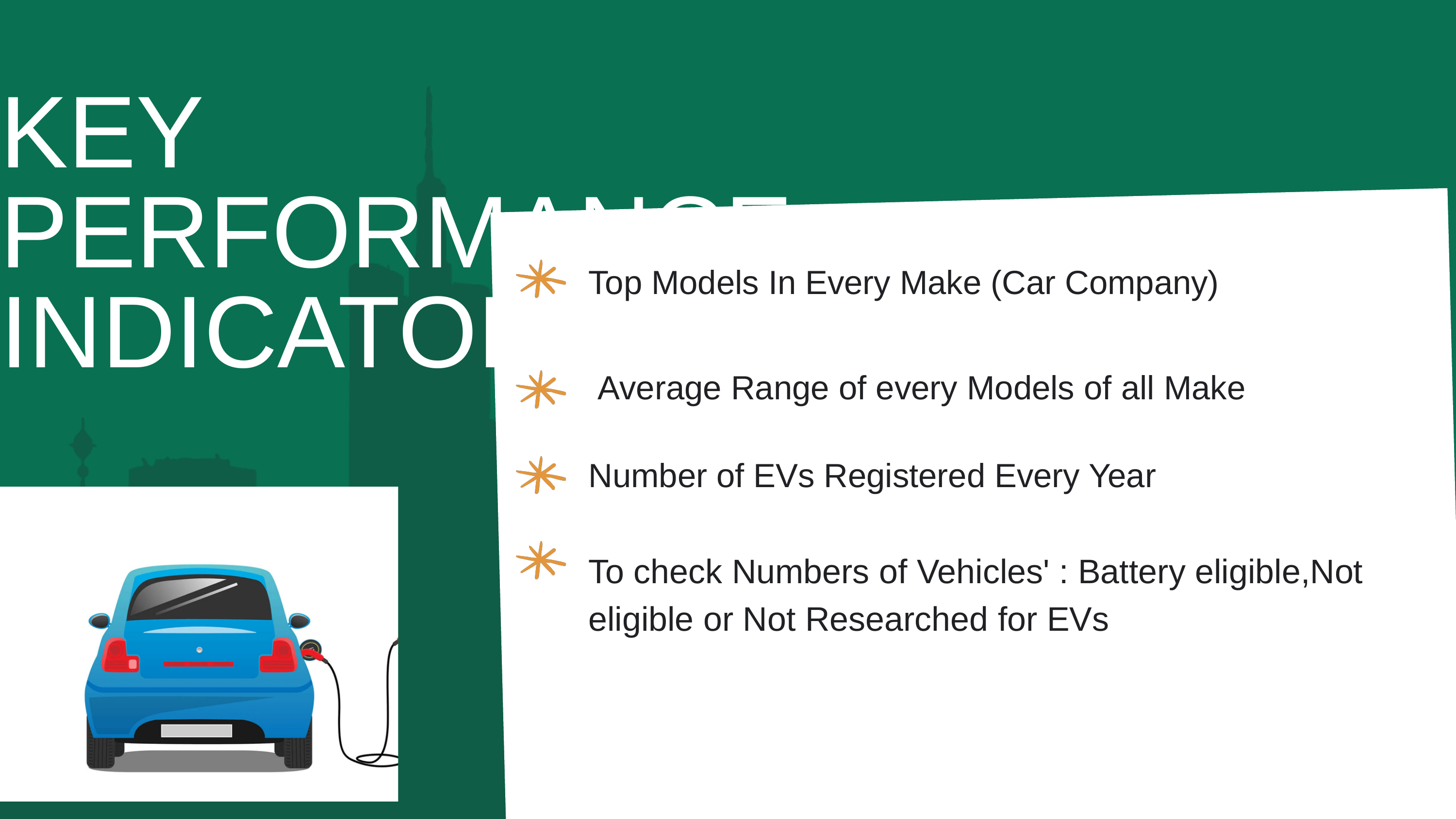

KEY PERFORMANCE INDICATOR

Top Models In Every Make (Car Company)

 Average Range of every Models of all Make

Number of EVs Registered Every Year

To check Numbers of Vehicles' : Battery eligible,Not eligible or Not Researched for EVs